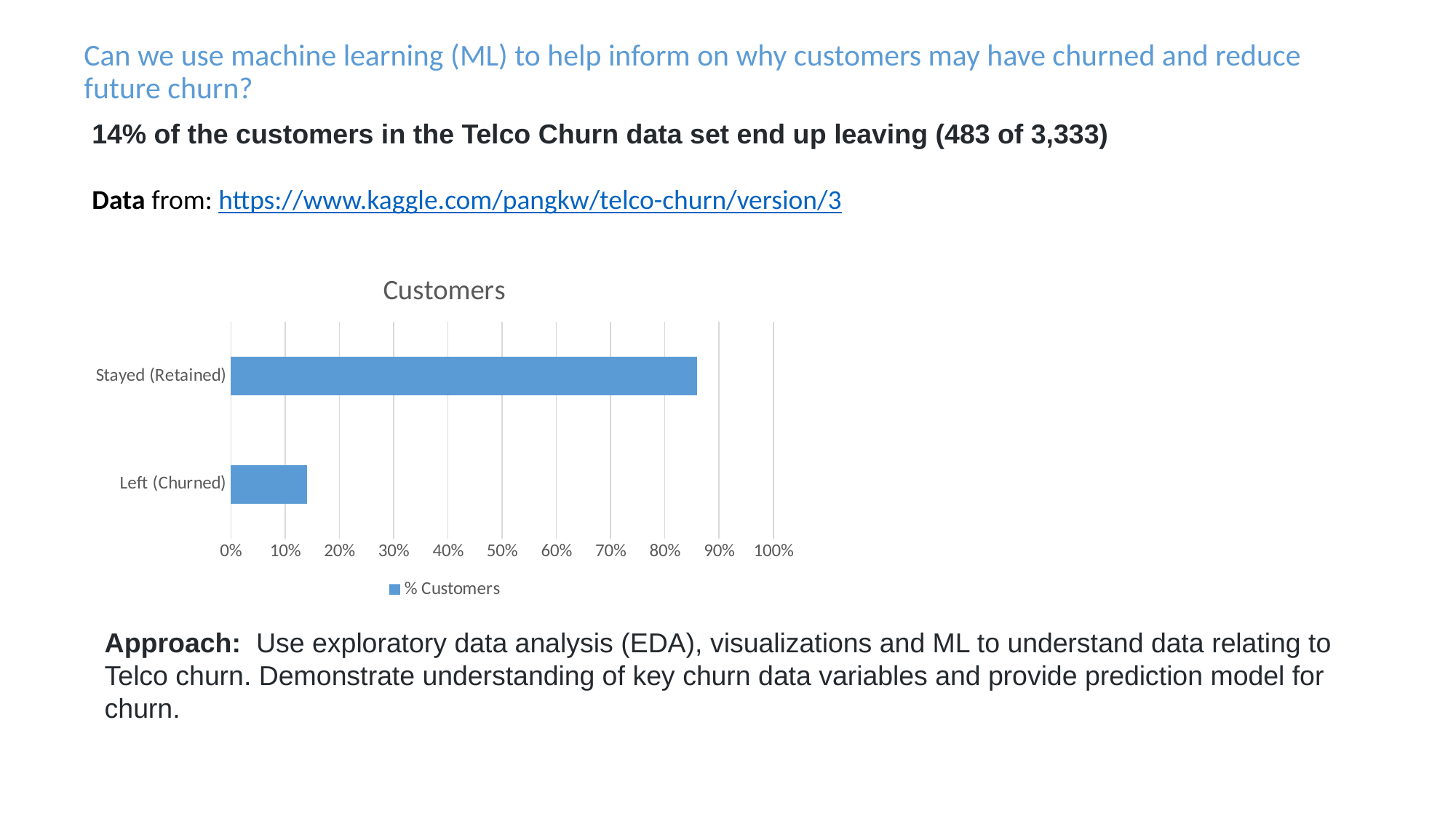

# Can we use machine learning (ML) to help inform on why customers may have churned and reduce future churn?
14% of the customers in the Telco Churn data set end up leaving (483 of 3,333)

Data from: https://www.kaggle.com/pangkw/telco-churn/version/3

### Chart: Customers

| Category | % Customers |
|---|---|
| Left (Churned) | 0.14 |
| Stayed (Retained) | 0.86 |
Approach:  Use exploratory data analysis (EDA), visualizations and ML to understand data relating to Telco churn. Demonstrate understanding of key churn data variables and provide prediction model for churn.